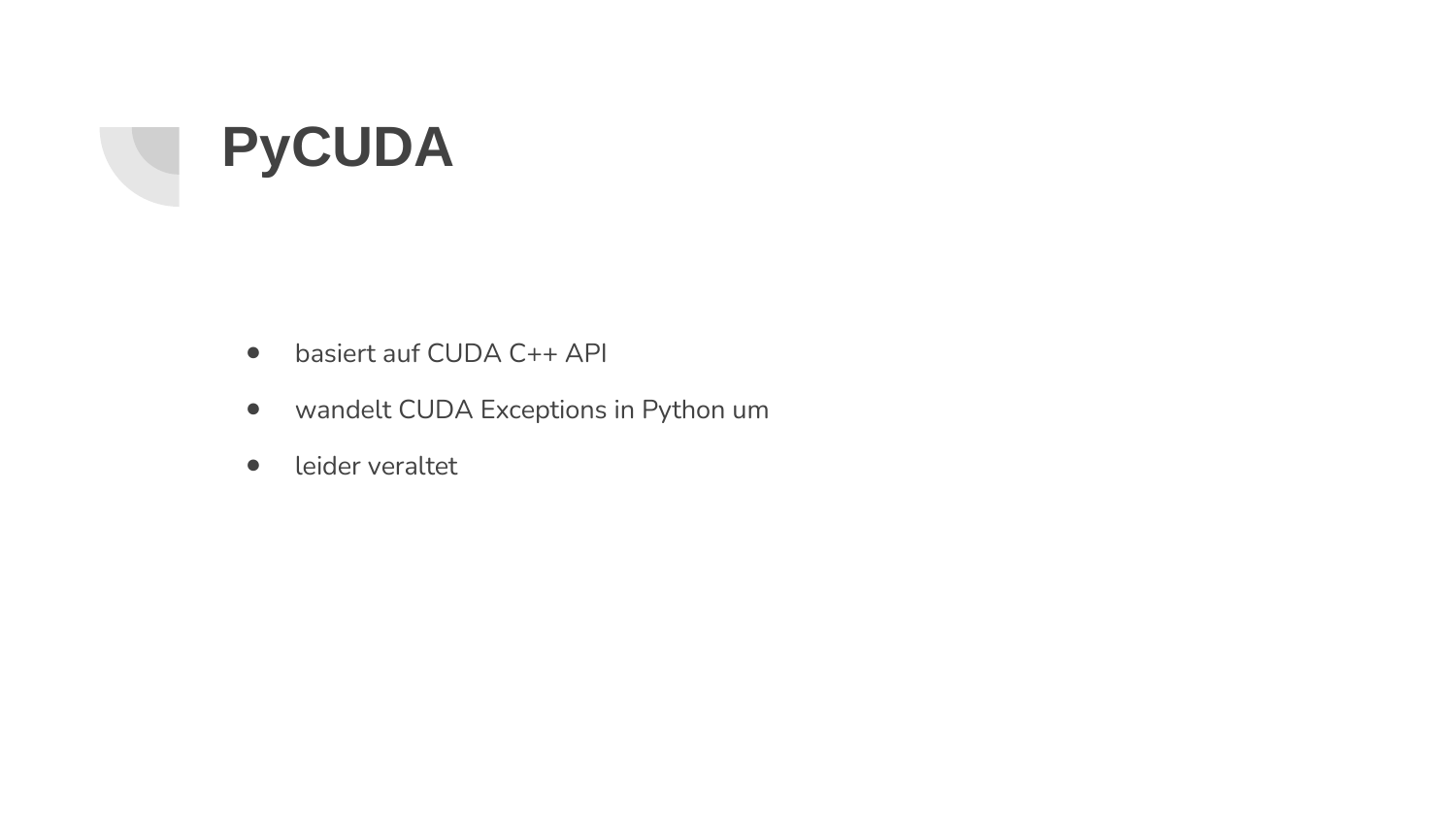

# PyCUDA
basiert auf CUDA C++ API
wandelt CUDA Exceptions in Python um
leider veraltet